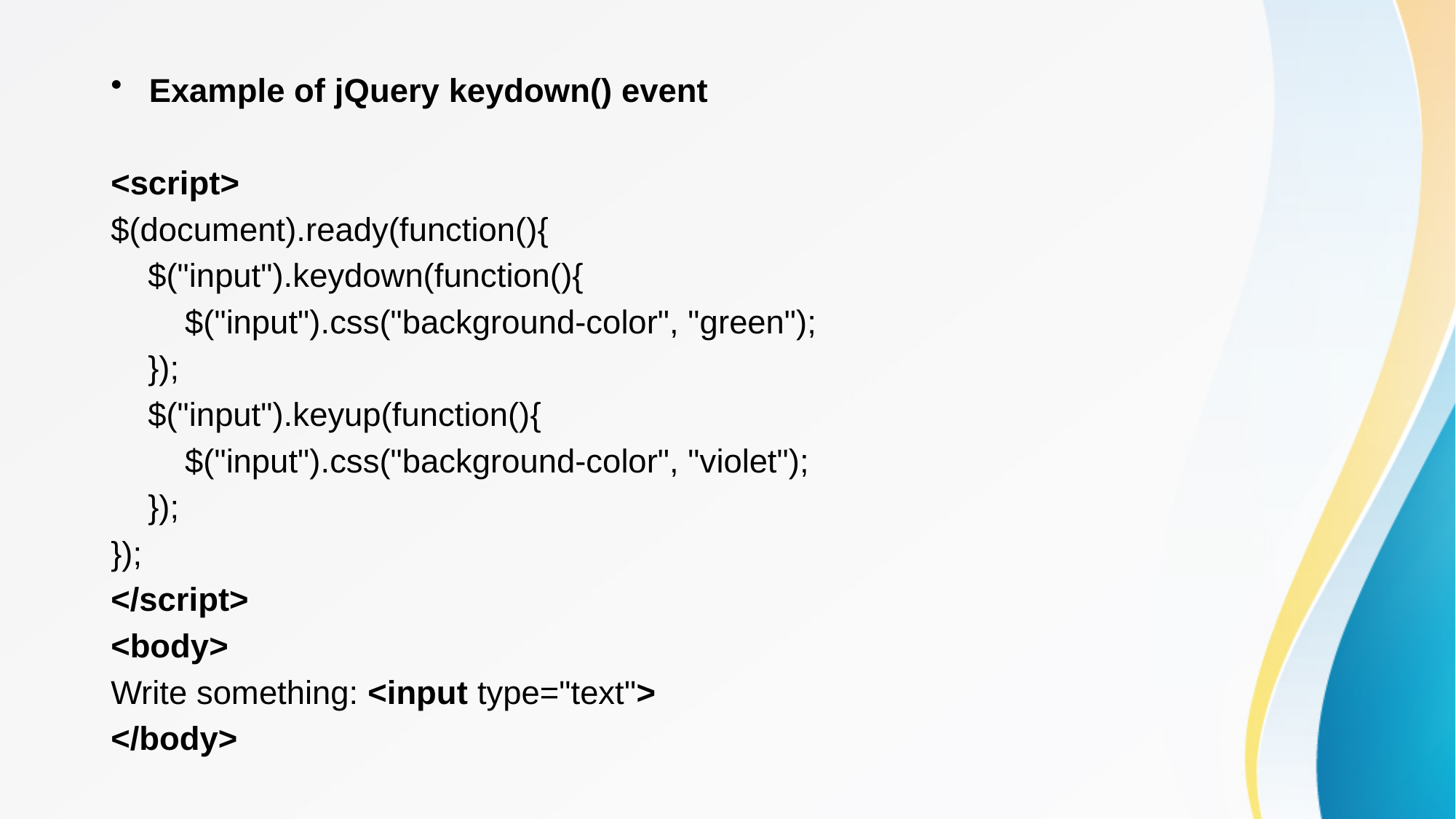

Example of jQuery keydown() event

<script>
$(document).ready(function(){
    $("input").keydown(function(){
        $("input").css("background-color", "green");
    });
    $("input").keyup(function(){
        $("input").css("background-color", "violet");
    });
});
</script>
<body>
Write something: <input type="text">
</body>